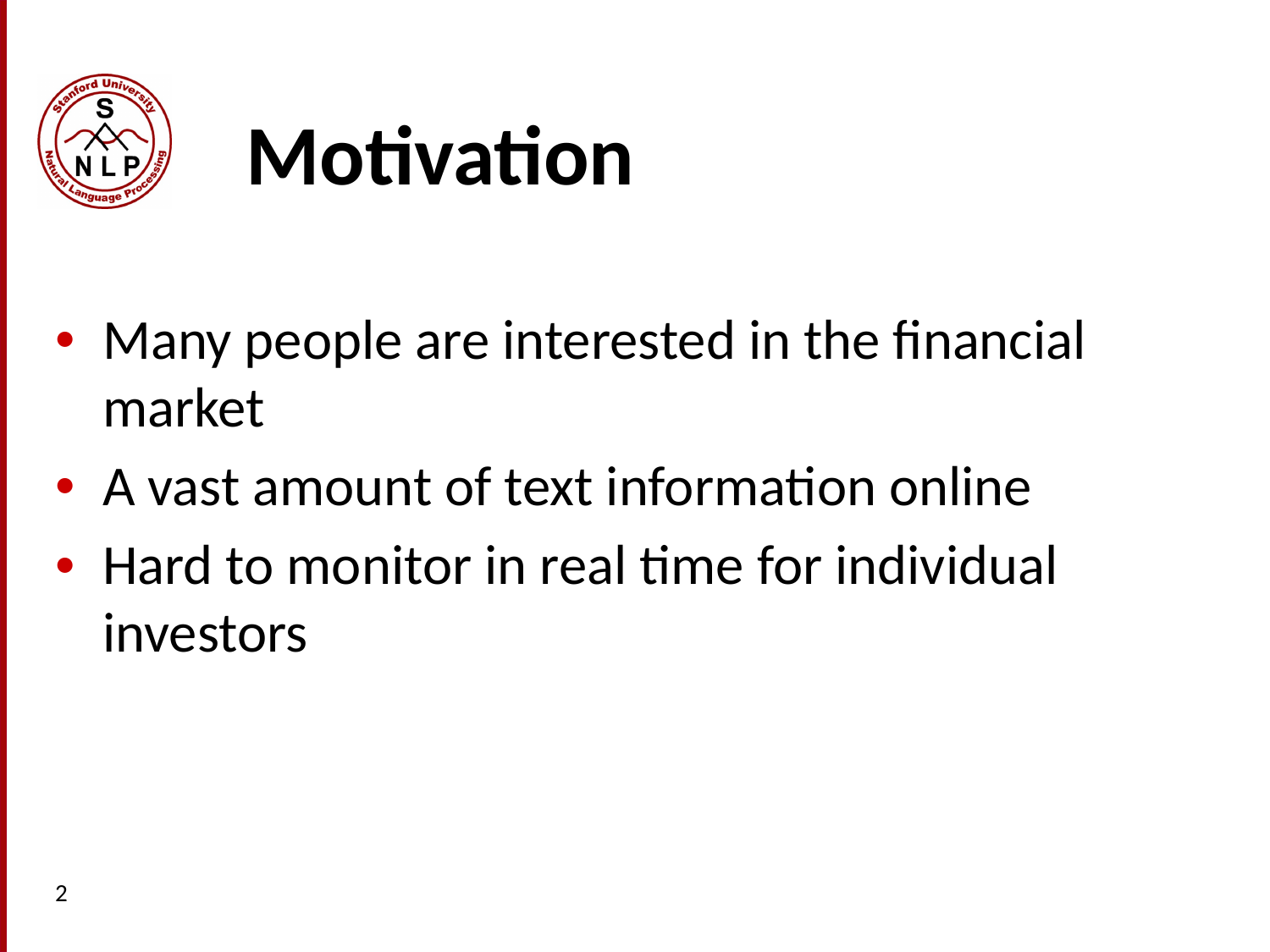

# Motivation
Many people are interested in the financial market
A vast amount of text information online
Hard to monitor in real time for individual investors
2